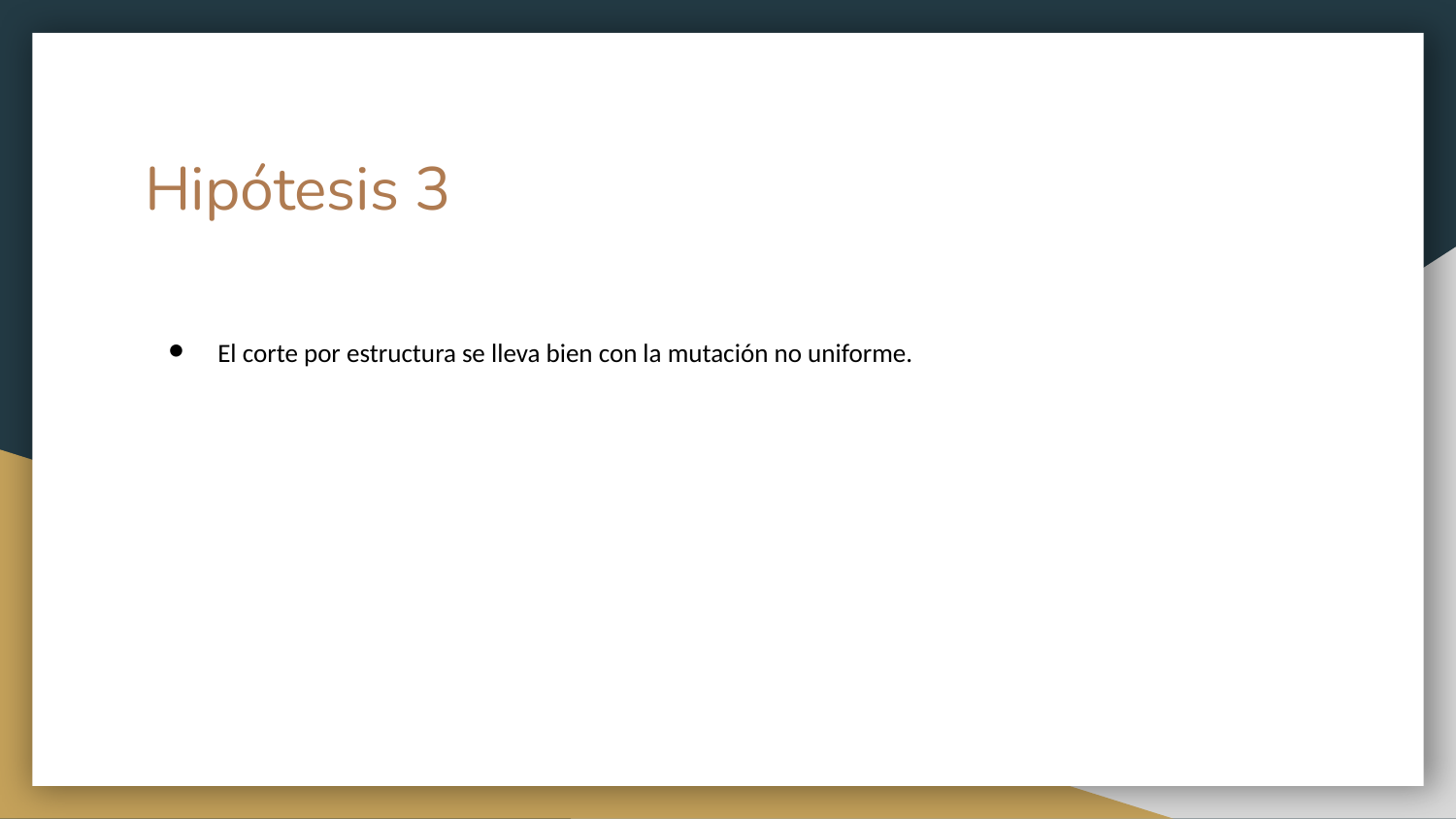

# Hipótesis 3
El corte por estructura se lleva bien con la mutación no uniforme.